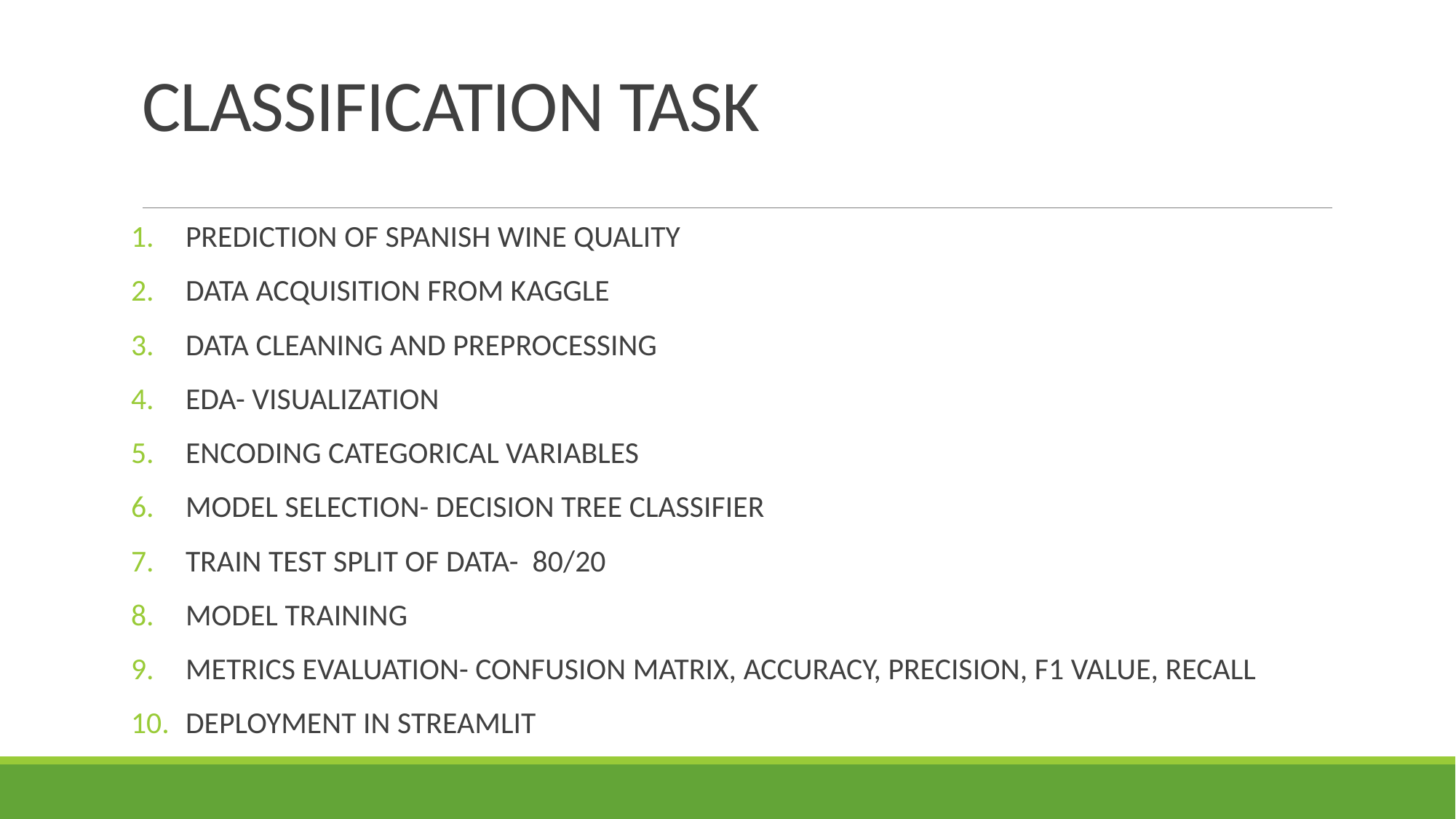

# CLASSIFICATION TASK
PREDICTION OF SPANISH WINE QUALITY
DATA ACQUISITION FROM KAGGLE
DATA CLEANING AND PREPROCESSING
EDA- VISUALIZATION
ENCODING CATEGORICAL VARIABLES
MODEL SELECTION- DECISION TREE CLASSIFIER
TRAIN TEST SPLIT OF DATA-  80/20
MODEL TRAINING
METRICS EVALUATION- CONFUSION MATRIX, ACCURACY, PRECISION, F1 VALUE, RECALL
DEPLOYMENT IN STREAMLIT